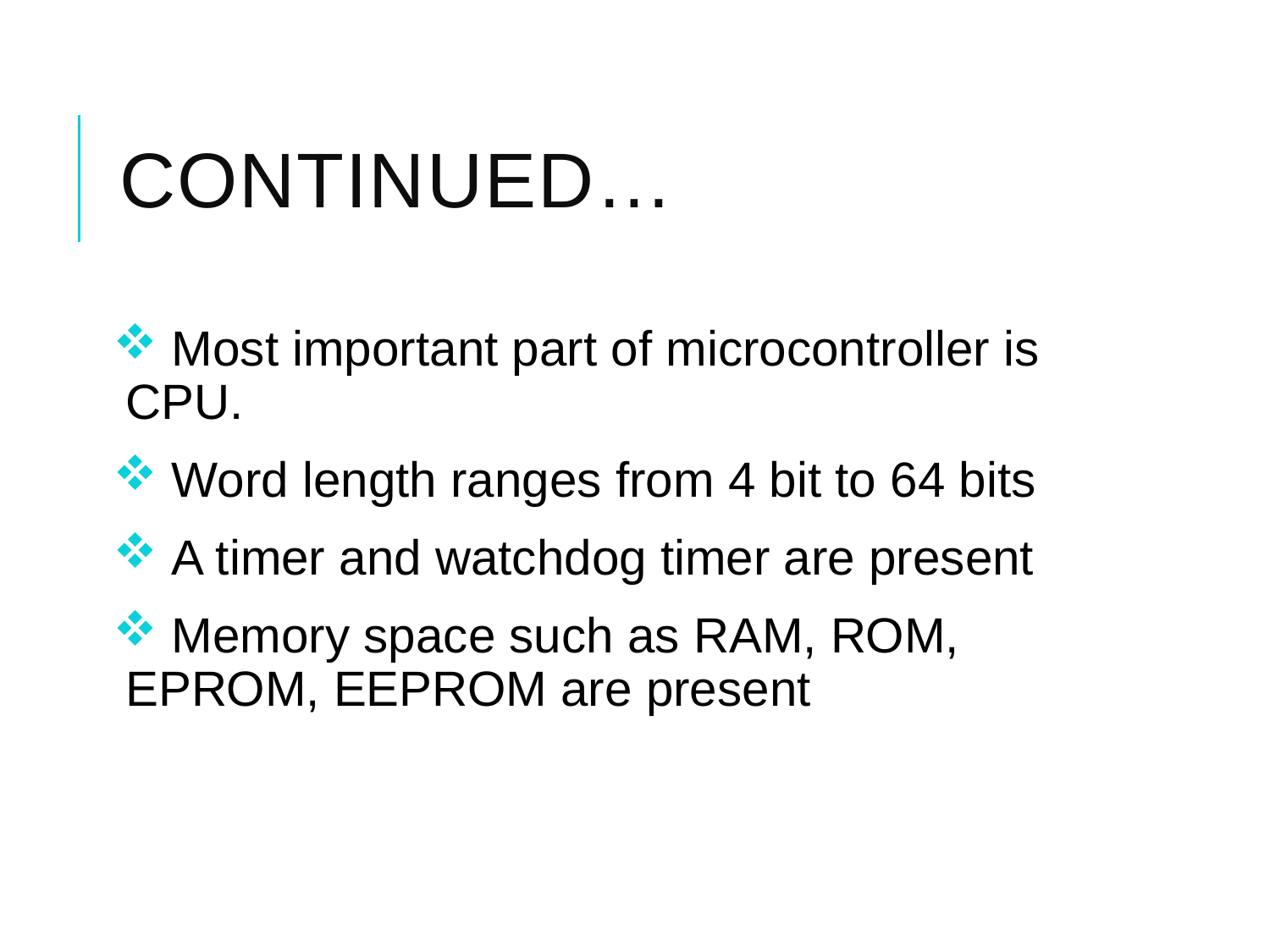

# Continued…
 Most important part of microcontroller is CPU.
 Word length ranges from 4 bit to 64 bits
 A timer and watchdog timer are present
 Memory space such as RAM, ROM, EPROM, EEPROM are present